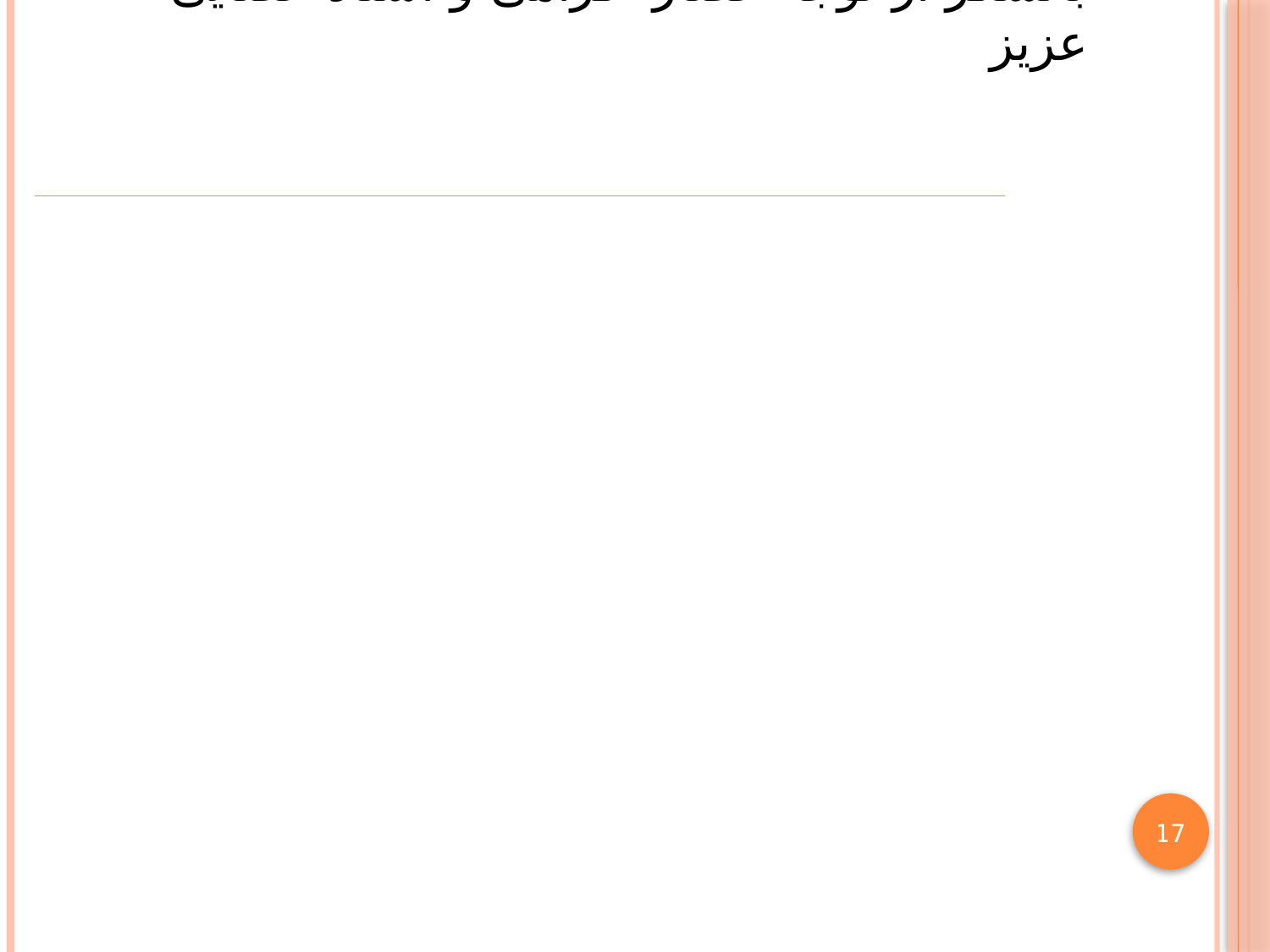

# باتشکر از توجه حضار  گرامی و استاد عصایی عزیز
17